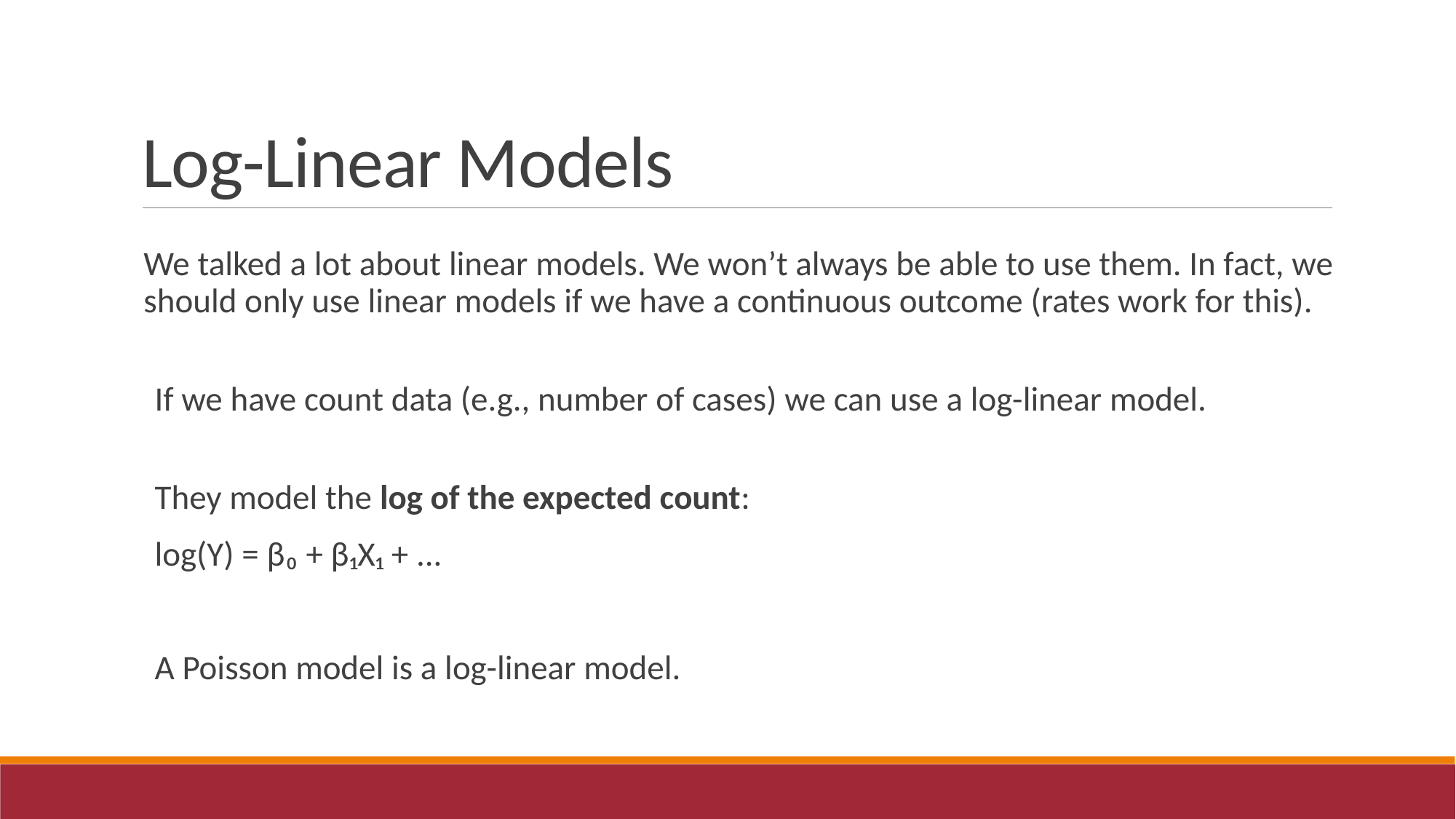

# Log-Linear Models
We talked a lot about linear models. We won’t always be able to use them. In fact, we should only use linear models if we have a continuous outcome (rates work for this).

If we have count data (e.g., number of cases) we can use a log-linear model.

They model the log of the expected count:
log(Y) = β₀ + β₁X₁ + ...

A Poisson model is a log-linear model.